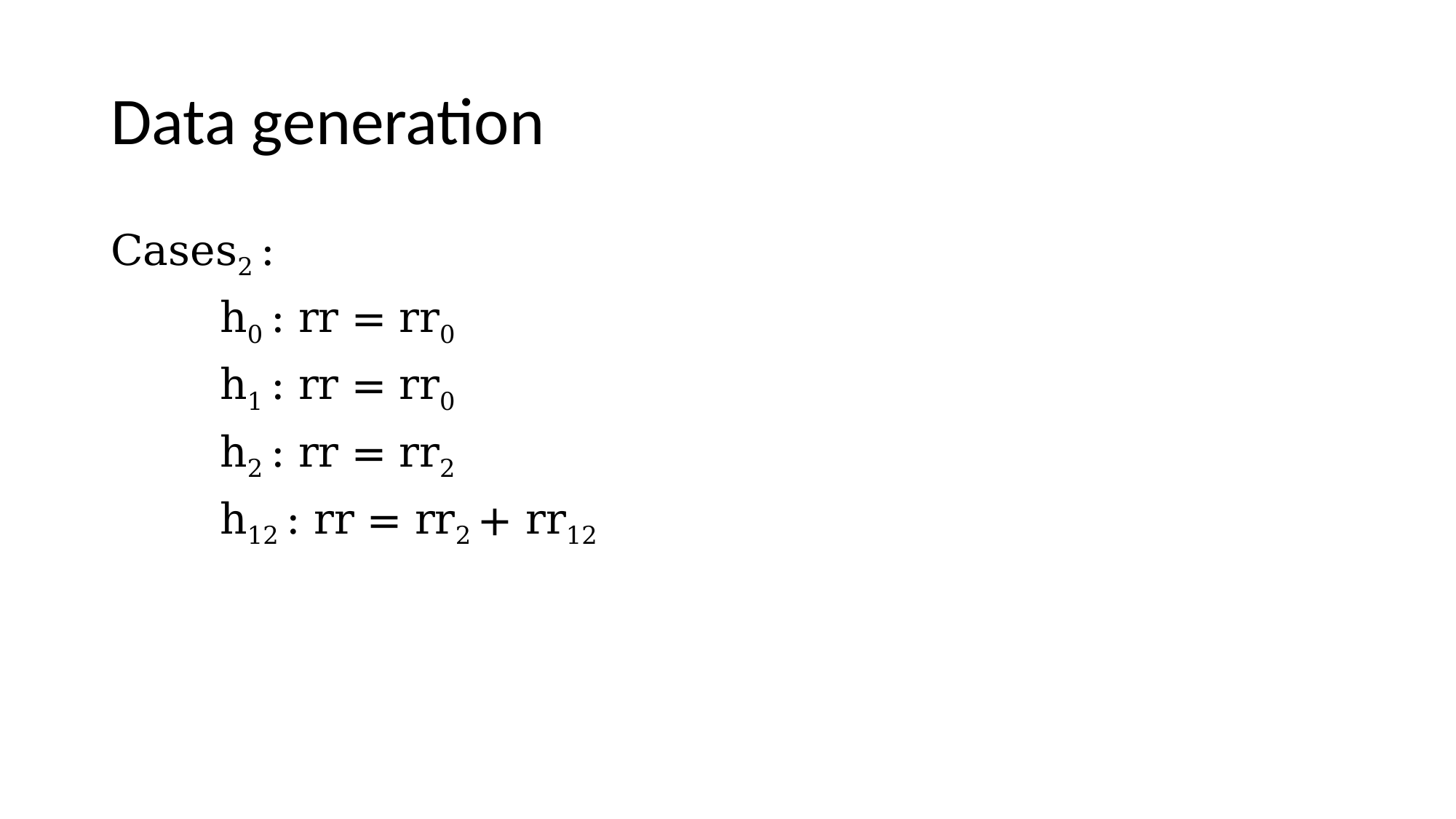

# Data generation
Cases2 :
	h0 : rr = rr0
	h1 : rr = rr0
	h2 : rr = rr2
	h12 : rr = rr2 + rr12